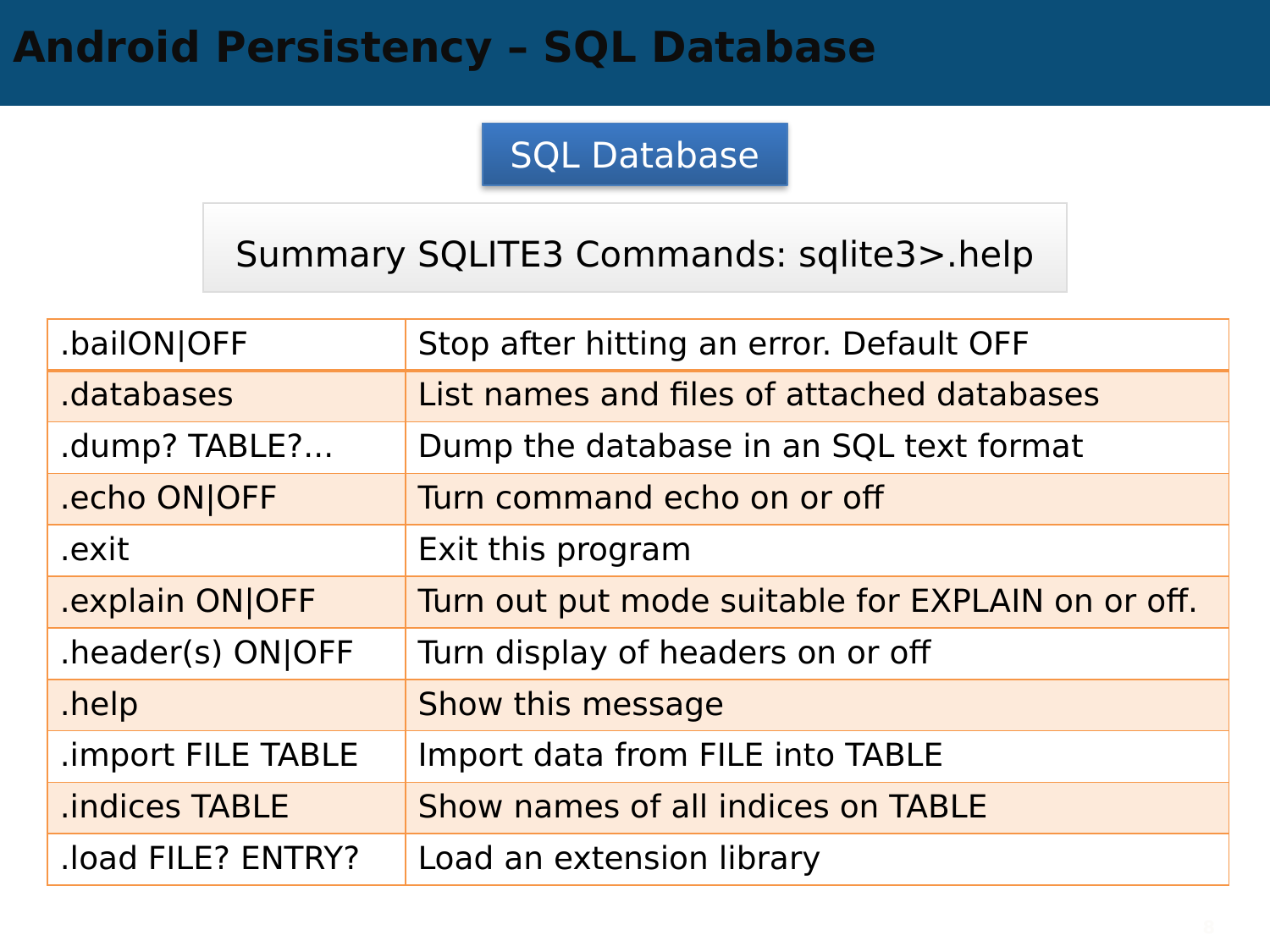

# Android Persistency – SQL Database
SQL Database
Summary SQLITE3 Commands: sqlite3>.help
| .bailON|OFF | Stop after hitting an error. Default OFF |
| --- | --- |
| .databases | List names and files of attached databases |
| .dump? TABLE?... | Dump the database in an SQL text format |
| .echo ON|OFF | Turn command echo on or off |
| .exit | Exit this program |
| .explain ON|OFF | Turn out put mode suitable for EXPLAIN on or off. |
| .header(s) ON|OFF | Turn display of headers on or off |
| .help | Show this message |
| .import FILE TABLE | Import data from FILE into TABLE |
| .indices TABLE | Show names of all indices on TABLE |
| .load FILE? ENTRY? | Load an extension library |